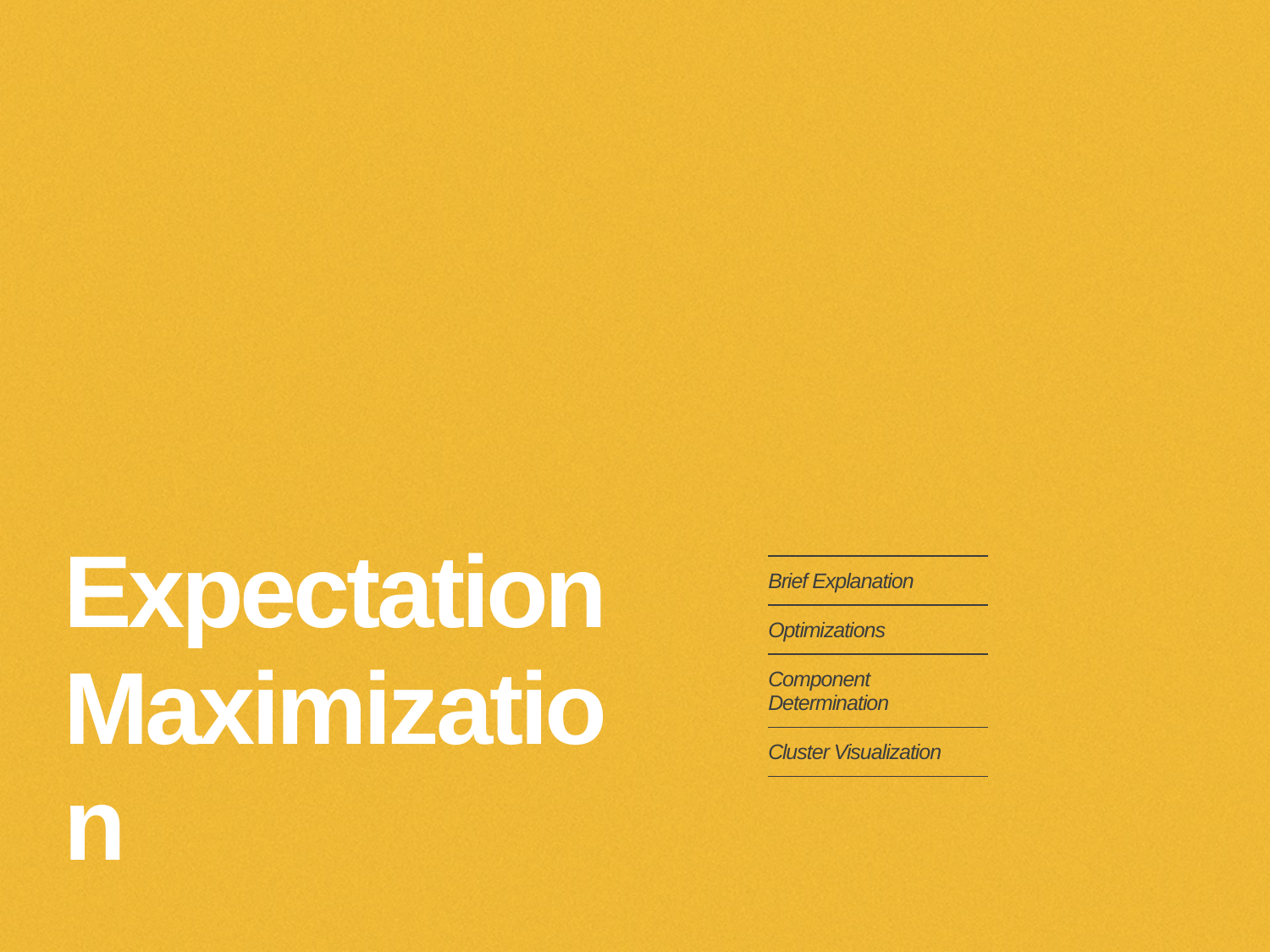

# Expectation Maximization
| Brief Explanation |
| --- |
| Optimizations |
| Component Determination |
| Cluster Visualization |